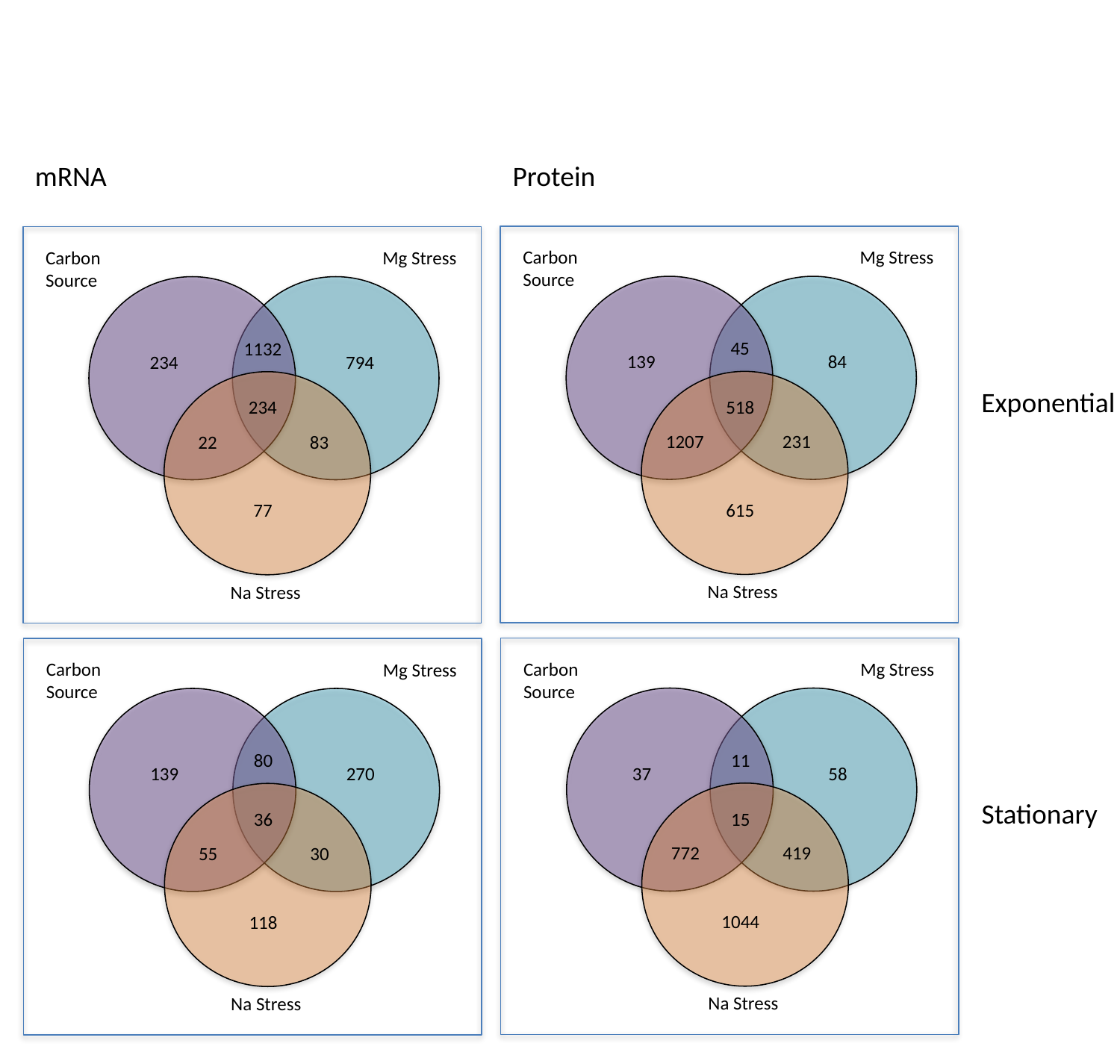

mRNA
Protein

Carbon
Source
Mg Stress

45
139
84

518
1207
231
615
Na Stress

Carbon
Source
Mg Stress

1132
234
794

234
22
83
77
Na Stress
Exponential

Carbon
Source
Mg Stress

11
37
58

15
772
419
1044
Na Stress

Carbon
Source
Mg Stress

80
139
270

36
55
30
118
Na Stress
Stationary